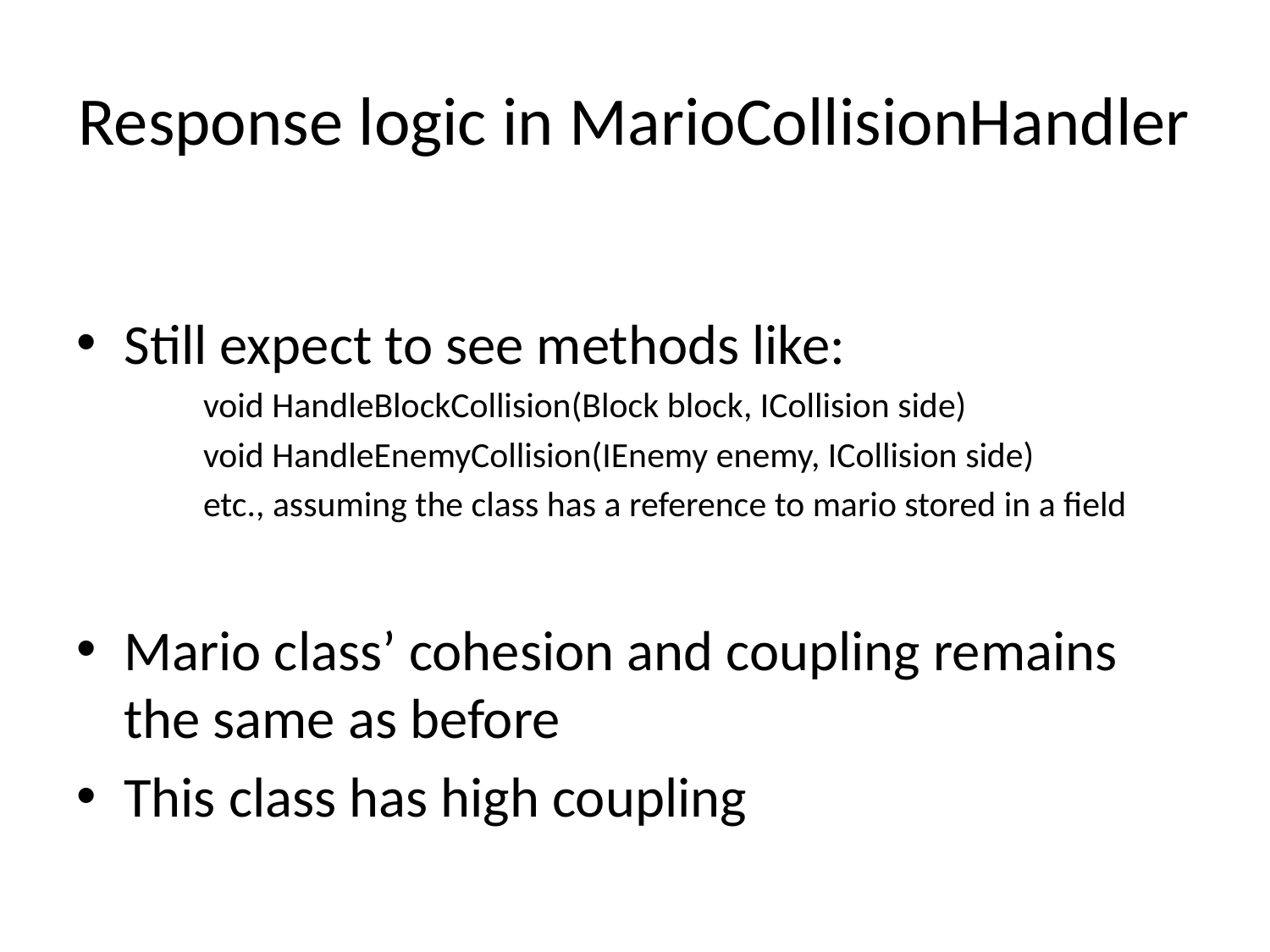

# Response logic in MarioCollisionHandler

Still expect to see methods like:
	void HandleBlockCollision(Block block, ICollision side)
	void HandleEnemyCollision(IEnemy enemy, ICollision side)
	etc., assuming the class has a reference to mario stored in a field

Mario class’ cohesion and coupling remains the same as before
This class has high coupling